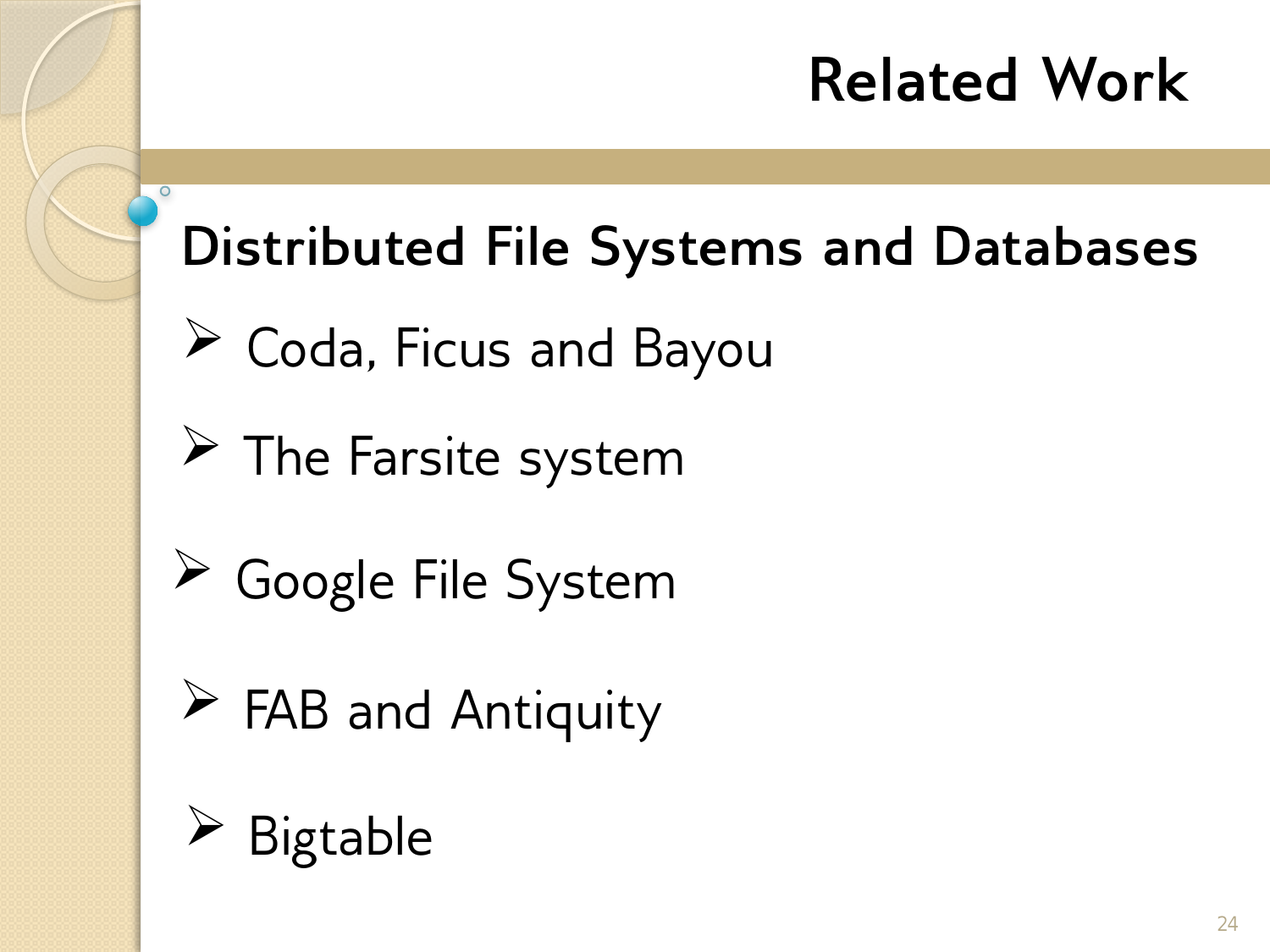

Related Work

Distributed File Systems and Databases
Coda, Ficus and Bayou
The Farsite system
Google File System
FAB and Antiquity
Bigtable
24